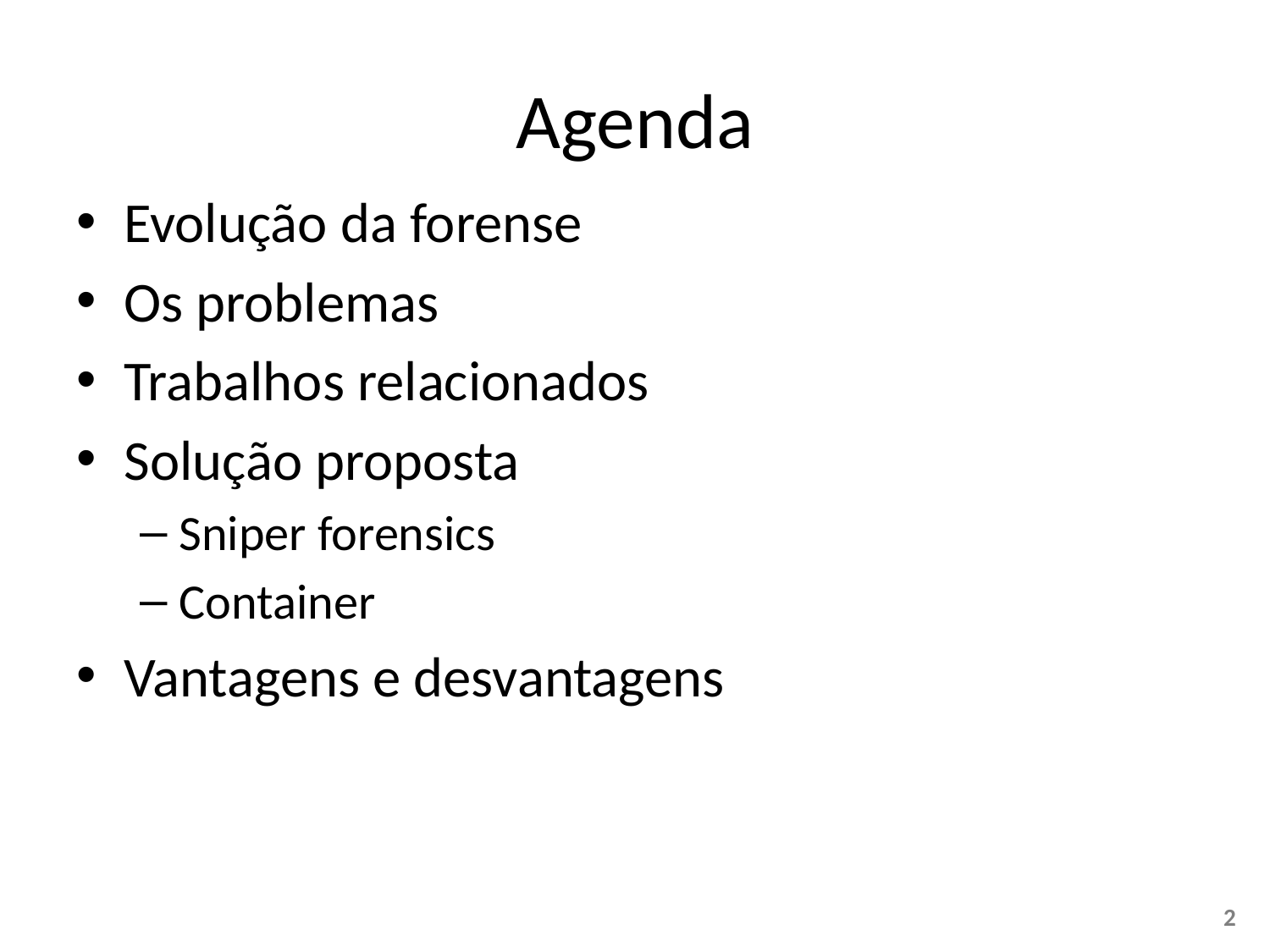

# Agenda
Evolução da forense
Os problemas
Trabalhos relacionados
Solução proposta
Sniper forensics
Container
Vantagens e desvantagens
2